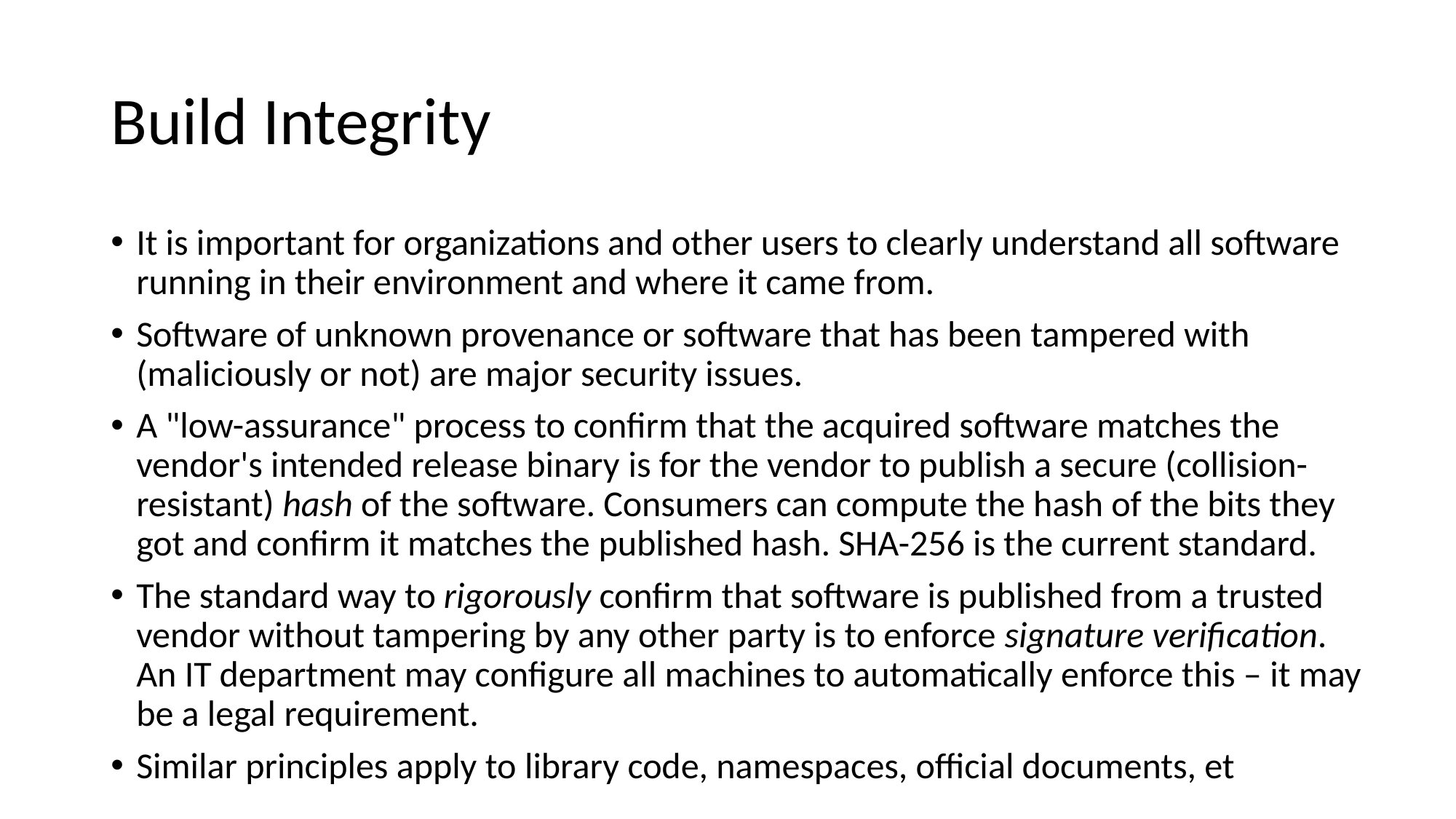

# Build Integrity
It is important for organizations and other users to clearly understand all software running in their environment and where it came from.
Software of unknown provenance or software that has been tampered with (maliciously or not) are major security issues.
A "low-assurance" process to confirm that the acquired software matches the vendor's intended release binary is for the vendor to publish a secure (collision-resistant) hash of the software. Consumers can compute the hash of the bits they got and confirm it matches the published hash. SHA-256 is the current standard.
The standard way to rigorously confirm that software is published from a trusted vendor without tampering by any other party is to enforce signature verification. An IT department may configure all machines to automatically enforce this – it may be a legal requirement.
Similar principles apply to library code, namespaces, official documents, et